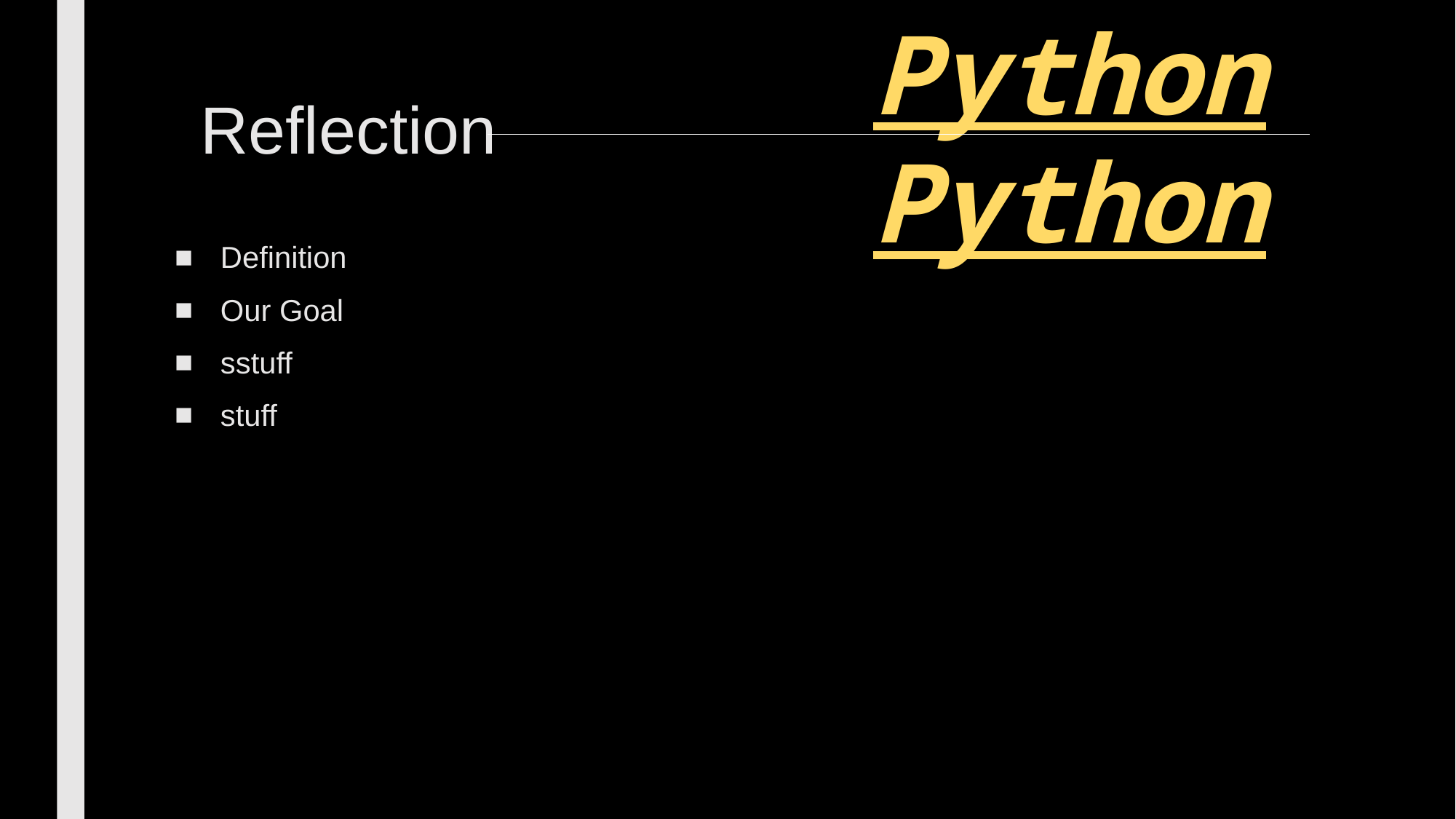

Python
# Reflection
Python
Definition
Our Goal
sstuff
stuff